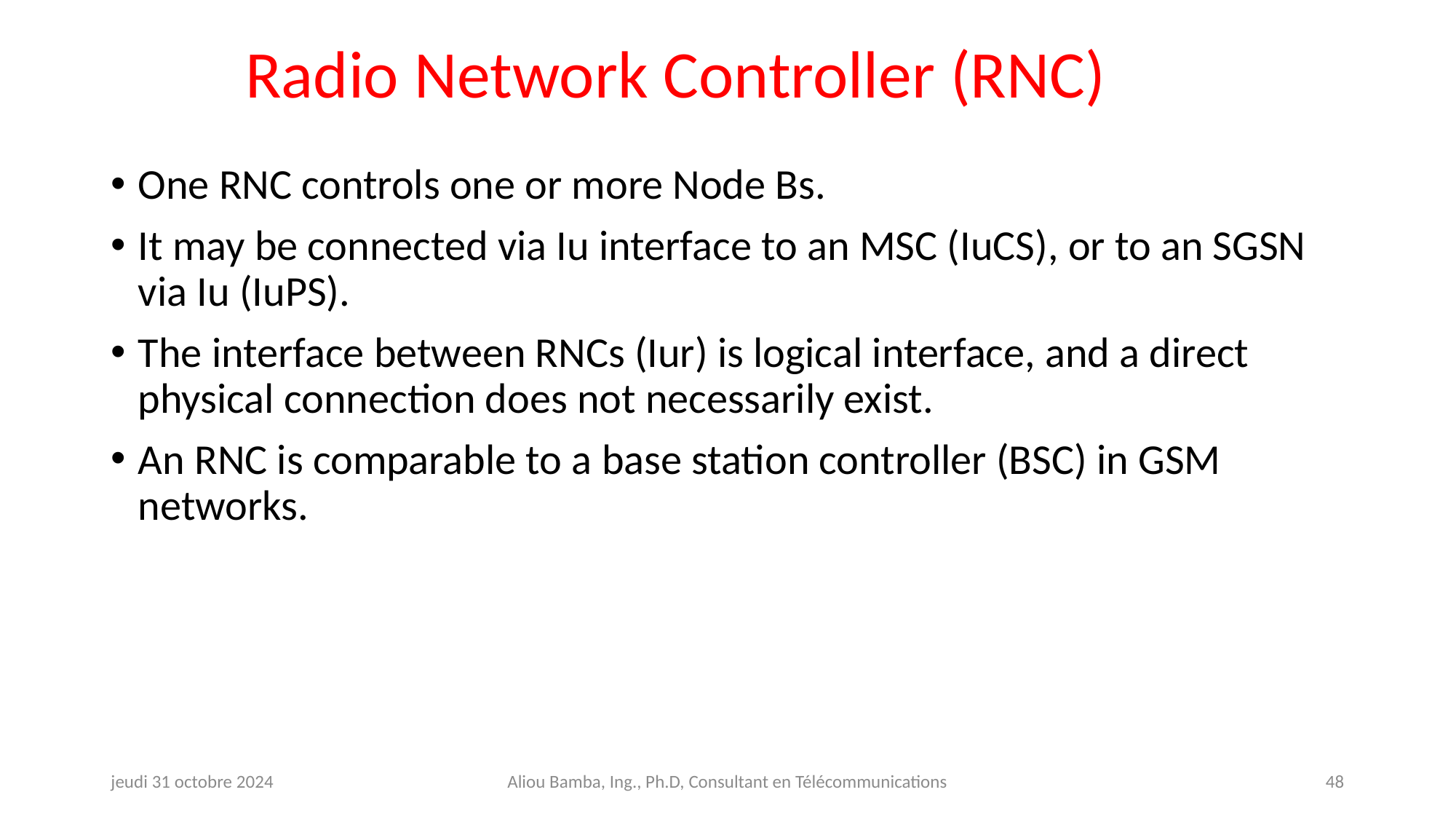

# Radio Network Controller (RNC)
One RNC controls one or more Node Bs.
It may be connected via Iu interface to an MSC (IuCS), or to an SGSN via Iu (IuPS).
The interface between RNCs (Iur) is logical interface, and a direct physical connection does not necessarily exist.
An RNC is comparable to a base station controller (BSC) in GSM networks.
jeudi 31 octobre 2024
Aliou Bamba, Ing., Ph.D, Consultant en Télécommunications
48